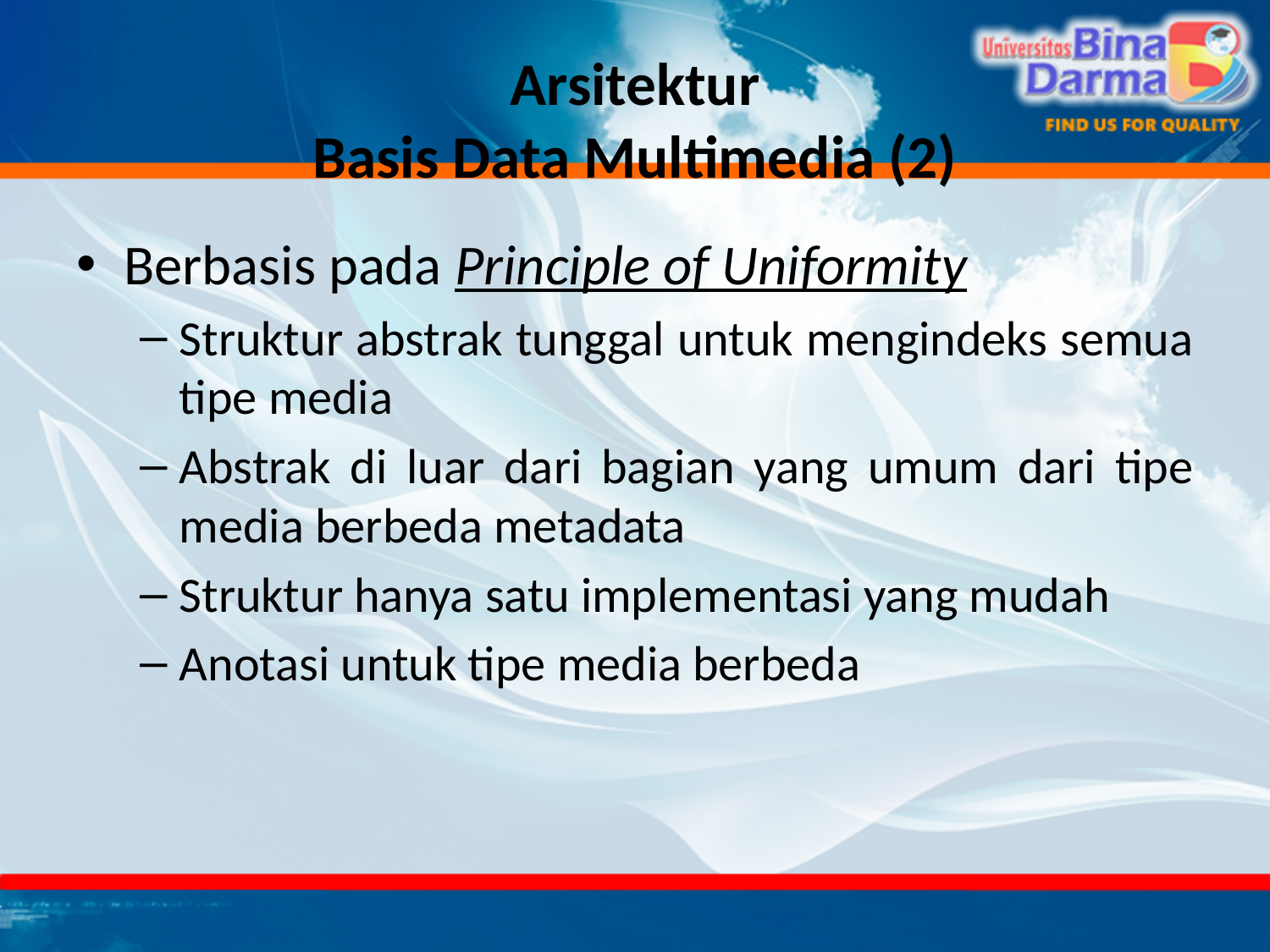

# Arsitektur Basis Data Multimedia (2)
Berbasis pada Principle of Uniformity
Struktur abstrak tunggal untuk mengindeks semua tipe media
Abstrak di luar dari bagian yang umum dari tipe media berbeda metadata
Struktur hanya satu implementasi yang mudah
Anotasi untuk tipe media berbeda